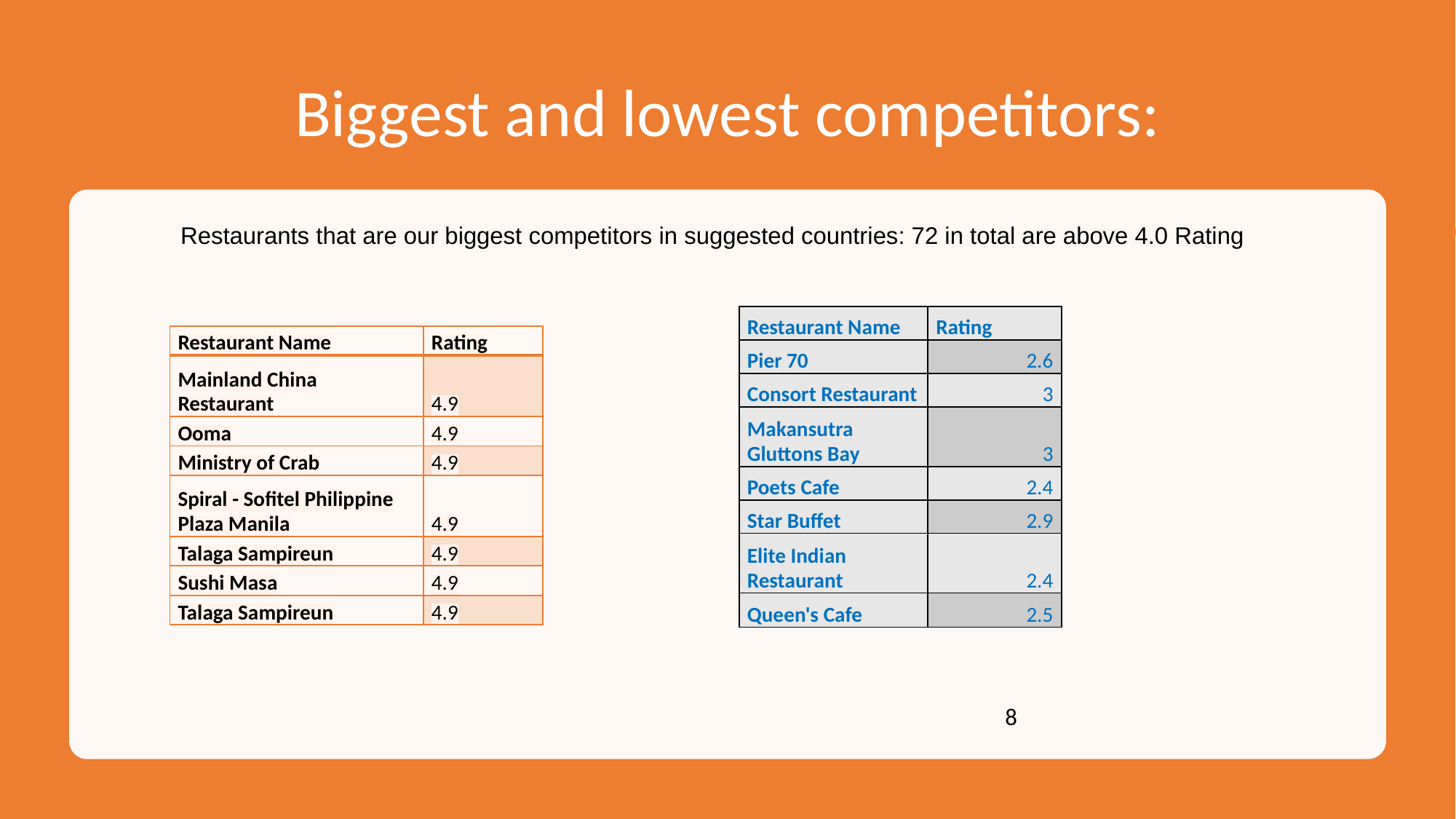

# Biggest and lowest competitors:

Restaurants that are our biggest competitors in suggested countries: 72 in total are above 4.0 Rating
| Restaurant Name | Rating |
| --- | --- |
| Pier 70 | 2.6 |
| Consort Restaurant | 3 |
| Makansutra Gluttons Bay | 3 |
| Poets Cafe | 2.4 |
| Star Buffet | 2.9 |
| Elite Indian Restaurant | 2.4 |
| Queen's Cafe | 2.5 |
| Restaurant Name | Rating |
| --- | --- |
| Mainland China Restaurant | 4.9 |
| Ooma | 4.9 |
| Ministry of Crab | 4.9 |
| Spiral - Sofitel Philippine Plaza Manila | 4.9 |
| Talaga Sampireun | 4.9 |
| Sushi Masa | 4.9 |
| Talaga Sampireun | 4.9 |
8